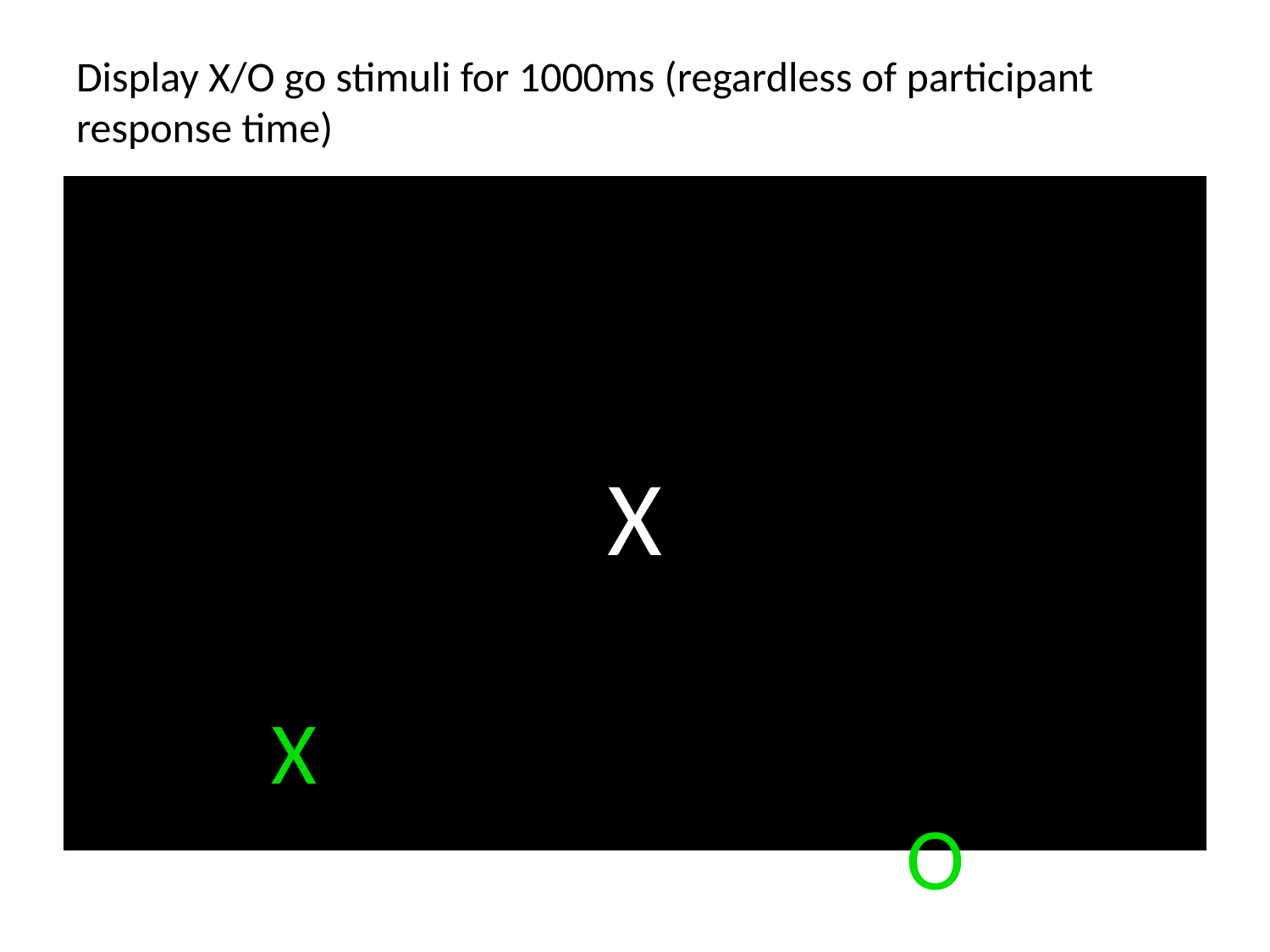

# Display X/O go stimuli for 1000ms (regardless of participant response time)
X
	X												O